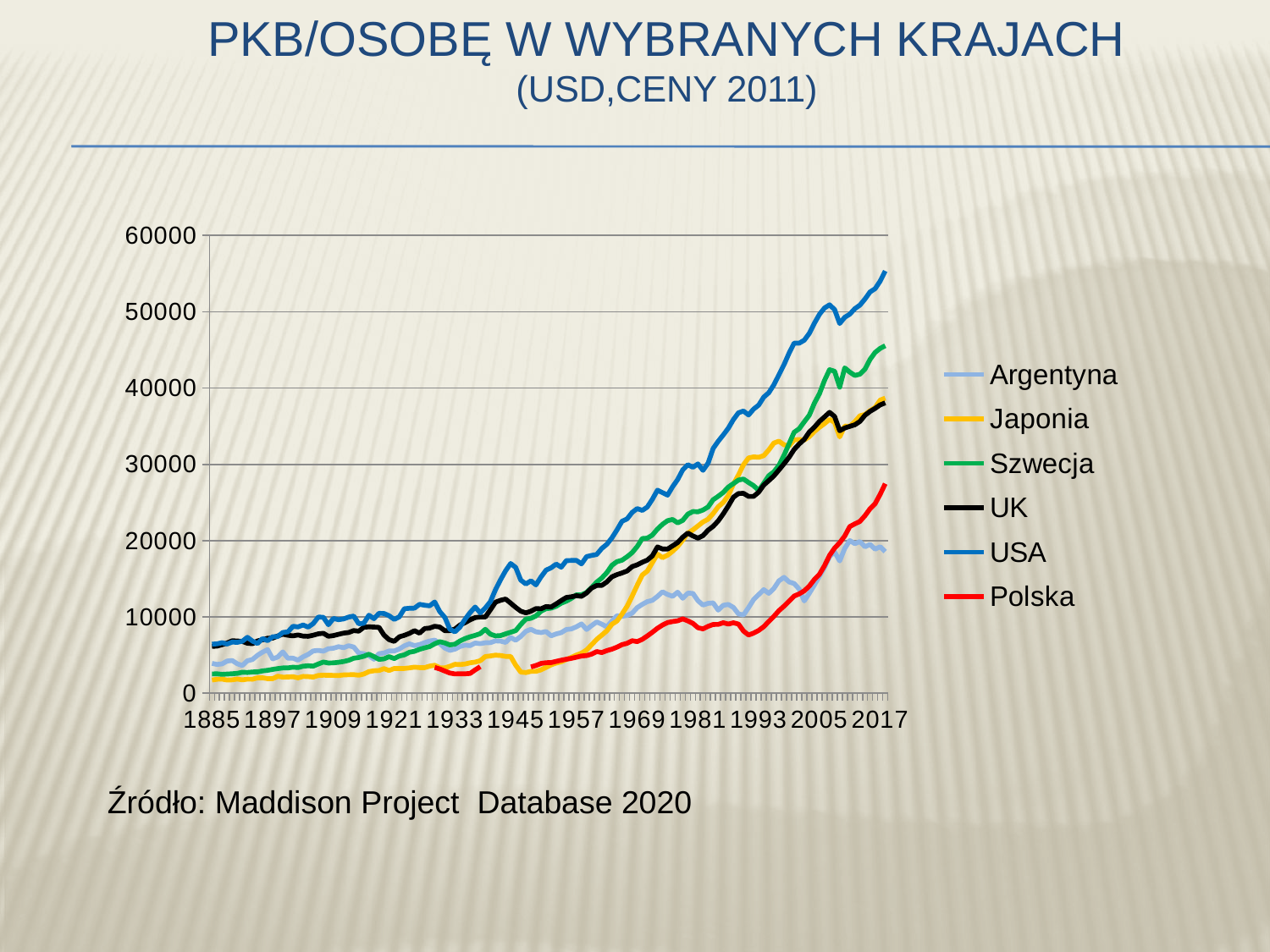

# PKB/osobę w wybranych krajach (USD,ceny 2011)

### Chart

| Category | Argentyna | Japonia | Szwecja | UK | USA | Polska |
|---|---|---|---|---|---|---|
| 1885 | 3904.0 | 1728.68 | 2522.0 | 6132.0 | 6424.14 | None |
| 1886 | 3771.0 | 1831.88 | 2547.0 | 6170.0 | 6471.71 | None |
| 1887 | 3841.0 | 1847.53 | 2471.0 | 6358.0 | 6616.98 | None |
| 1888 | 4219.0 | 1723.57 | 2511.0 | 6585.0 | 6447.28 | None |
| 1889 | 4288.0 | 1754.53 | 2549.0 | 6876.0 | 6705.69 | None |
| 1890 | 3851.0 | 1853.58 | 2606.0 | 6845.0 | 6664.55 | None |
| 1891 | 3631.0 | 1749.74 | 2748.0 | 6781.0 | 6811.11 | None |
| 1892 | 4251.0 | 1841.7 | 2713.0 | 6553.0 | 7324.06 | None |
| 1893 | 4409.0 | 1832.44 | 2778.0 | 6486.0 | 6834.25 | None |
| 1894 | 4968.0 | 2016.42 | 2791.0 | 6851.0 | 6510.28 | None |
| 1895 | 5384.0 | 2021.83 | 2927.0 | 6996.0 | 7159.51 | None |
| 1896 | 5716.0 | 1904.44 | 3003.0 | 7211.0 | 6885.67 | None |
| 1897 | 4500.0 | 1904.51 | 3121.0 | 7229.0 | 7406.34 | None |
| 1898 | 4741.0 | 2232.85 | 3228.0 | 7500.0 | 7426.91 | None |
| 1899 | 5412.0 | 2104.56 | 3308.0 | 7729.0 | 7959.15 | None |
| 1900 | 4583.0 | 2123.25 | 3320.0 | 7594.0 | 8037.57 | None |
| 1901 | 4591.0 | 2161.51 | 3406.0 | 7516.0 | 8770.35999999997 | None |
| 1902 | 4331.0 | 2012.77 | 3362.0 | 7635.0 | 8684.23000000001 | None |
| 1903 | 4769.0 | 2203.87 | 3539.0 | 7482.0 | 8941.34999999998 | None |
| 1904 | 5086.0 | 2178.99 | 3599.0 | 7455.0 | 8663.66 | None |
| 1905 | 5545.0 | 2111.25 | 3547.0 | 7603.0 | 9121.33 | None |
| 1906 | 5608.0 | 2328.98 | 3830.0 | 7782.0 | 9980.11 | None |
| 1907 | 5514.0 | 2358.22 | 4085.0 | 7855.0 | 9950.54 | None |
| 1908 | 5829.0 | 2356.92 | 3959.0 | 7461.0 | 8975.98 | None |
| 1909 | 5896.0 | 2333.2 | 3980.0 | 7557.0 | 9798.12 | None |
| 1910 | 6092.0 | 2316.98 | 4053.0 | 7718.0 | 9636.78 | None |
| 1911 | 5971.0 | 2399.77 | 4154.0 | 7874.0 | 9735.89 | None |
| 1912 | 6223.0 | 2419.71 | 4312.0 | 7954.0 | 9976.57 | None |
| 1913 | 6052.0 | 2430.63 | 4581.0 | 8212.0 | 10107.97 | None |
| 1914 | 5263.0 | 2357.8 | 4678.0 | 8131.0 | 9096.36999999998 | None |
| 1915 | 5171.0 | 2512.06 | 4841.0 | 8639.0 | 9164.18 | None |
| 1916 | 4927.0 | 2829.29 | 5109.0 | 8702.0 | 10222.32 | None |
| 1917 | 4447.0 | 2940.63 | 4799.0 | 8665.0 | 9769.08 | None |
| 1918 | 5177.0 | 2973.49 | 4434.0 | 8630.0 | 10471.31 | None |
| 1919 | 5271.0 | 3219.31 | 4503.0 | 7605.0 | 10449.78 | None |
| 1920 | 5536.0 | 2973.96 | 4788.0 | 7017.0 | 10152.93 | None |
| 1921 | 5533.0 | 3244.35 | 4543.0 | 6792.0 | 9674.87999999998 | None |
| 1922 | 5796.0 | 3243.83 | 4868.0 | 7391.0 | 10009.72 | None |
| 1923 | 6213.0 | 3243.55 | 5023.0 | 7587.0 | 11071.24 | None |
| 1924 | 6464.0 | 3316.36 | 5365.0 | 7844.0 | 11126.71 | None |
| 1925 | 6247.0 | 3414.35 | 5488.0 | 8199.0 | 11149.77 | None |
| 1926 | 6366.0 | 3358.54 | 5756.0 | 7868.0 | 11647.77 | None |
| 1927 | 6625.0 | 3346.89 | 5942.0 | 8472.0 | 11532.4 | None |
| 1928 | 6840.0 | 3554.12 | 6113.0 | 8539.0 | 11451.07 | None |
| 1929 | 6961.0 | 3665.09 | 6476.0 | 8772.0 | 11954.24 | 3374.0 |
| 1930 | 6503.0 | 3334.11 | 6755.0 | 8673.0 | 10694.98 | 3178.0 |
| 1931 | 5917.0 | 3320.81 | 6582.0 | 8190.0 | 9930.95999999997 | 2906.0 |
| 1932 | 5614.0 | 3529.29 | 6325.0 | 8206.0 | 8380.5 | 2643.0 |
| 1933 | 5772.0 | 3786.8 | 6429.0 | 8411.0 | 8048.22 | 2534.0 |
| 1934 | 6129.0 | 3755.69 | 6845.0 | 8939.0 | 8667.09 | 2539.0 |
| 1935 | 6296.0 | 3825.3 | 7160.0 | 9244.0 | 9680.84 | 2546.0 |
| 1936 | 6236.0 | 3985.55 | 7396.0 | 9620.0 | 10568.01 | 2590.0 |
| 1937 | 6575.0 | 4074.92 | 7579.0 | 9911.0 | 11295.1 | 3052.0 |
| 1938 | 6491.0 | 4256.84 | 7812.0 | 9988.0 | 10526.13 | 3478.0 |
| 1939 | 6612.0 | 4803.78 | 8370.0 | 9982.0 | 11171.45 | None |
| 1940 | 6633.0 | 4882.4 | 7739.0 | 10928.0 | 12005.1 | None |
| 1941 | 6861.0 | 4986.24 | 7511.0 | 11926.0 | 13553.4 | None |
| 1942 | 6829.0 | 4938.54 | 7557.0 | 12176.0 | 14869.86 | None |
| 1943 | 6666.0 | 4825.65 | 7779.0 | 12344.0 | 16050.22 | None |
| 1944 | 7299.0 | 4816.11 | 7987.0 | 11803.0 | 16999.33 | None |
| 1945 | 6943.0 | 3677.67 | 8201.0 | 11247.0 | 16477.55 | None |
| 1946 | 7436.0 | 2771.37 | 9000.0 | 10751.0 | 14822.47 | None |
| 1947 | 8112.0 | 2710.95 | 9709.0 | 10527.0 | 14311.55 | None |
| 1948 | 8372.0 | 2857.23 | 9822.0 | 10753.0 | 14734.23 | 3439.49 |
| 1949 | 8045.0 | 2866.77 | 10127.0 | 11088.0 | 14196.67 | 3630.26 |
| 1950 | 7949.0 | 3062.0 | 10742.0 | 11061.0 | 15240.0 | 3900.0 |
| 1951 | 8086.0 | 3389.0 | 11077.0 | 11354.0 | 16125.0 | 4001.0 |
| 1952 | 7519.0 | 3724.0 | 11152.0 | 11303.0 | 16444.0 | 4018.0 |
| 1953 | 7769.0 | 3944.0 | 11389.0 | 11709.0 | 16917.0 | 4173.0 |
| 1954 | 7938.0 | 4116.0 | 11799.0 | 12145.0 | 16512.0 | 4328.0 |
| 1955 | 8348.0 | 4417.0 | 12060.0 | 12541.0 | 17370.0 | 4454.0 |
| 1956 | 8424.0 | 4699.0 | 12428.0 | 12639.0 | 17397.0 | 4565.0 |
| 1957 | 8705.0 | 4999.0 | 12899.0 | 12779.0 | 17406.0 | 4721.0 |
| 1958 | 9083.0 | 5243.0 | 12884.0 | 12698.0 | 16946.0 | 4873.0 |
| 1959 | 8354.0 | 5665.0 | 13211.0 | 13134.0 | 17900.0 | 4935.0 |
| 1960 | 8861.0 | 6354.0 | 13849.0 | 13780.0 | 18057.0 | 5125.0 |
| 1961 | 9344.0 | 7055.0 | 14564.0 | 14118.0 | 18175.0 | 5461.0 |
| 1962 | 9049.0 | 7614.0 | 15093.0 | 14131.0 | 18976.0 | 5325.0 |
| 1963 | 8695.0 | 8176.0 | 15808.0 | 14583.0 | 19514.0 | 5582.0 |
| 1964 | 9446.0 | 9035.0 | 16761.0 | 15251.0 | 20360.0 | 5773.0 |
| 1965 | 10155.0 | 9459.0 | 17239.0 | 15545.0 | 21390.0 | 6036.0 |
| 1966 | 10076.0 | 10370.0 | 17432.0 | 15757.0 | 22529.0 | 6362.0 |
| 1967 | 10200.0 | 11400.0 | 17883.0 | 16018.0 | 22842.0 | 6540.0 |
| 1968 | 10485.0 | 12725.0 | 18428.0 | 16593.0 | 23691.0 | 6881.0 |
| 1969 | 11217.0 | 14145.0 | 19215.0 | 16820.0 | 24195.0 | 6760.0 |
| 1970 | 11639.0 | 15484.0 | 20269.0 | 17162.0 | 23958.0 | 7058.0 |
| 1971 | 12003.0 | 16004.0 | 20320.0 | 17440.0 | 24394.0 | 7503.0 |
| 1972 | 12170.0 | 17110.0 | 20725.0 | 18002.0 | 25414.0 | 7986.0 |
| 1973 | 12691.0 | 18226.0 | 21509.0 | 19168.0 | 26602.0 | 8512.0 |
| 1974 | 13284.0 | 17765.0 | 22132.0 | 18903.0 | 26286.0 | 8928.0 |
| 1975 | 12946.0 | 18082.0 | 22607.0 | 18884.0 | 25956.0 | 9258.0 |
| 1976 | 12696.0 | 18600.0 | 22765.0 | 19311.0 | 27058.0 | 9397.0 |
| 1977 | 13236.0 | 19230.0 | 22322.0 | 19740.0 | 28001.0 | 9483.0 |
| 1978 | 12444.0 | 20060.0 | 22646.0 | 20448.0 | 29286.0 | 9741.0 |
| 1979 | 13114.0 | 20982.0 | 23465.0 | 20988.0 | 29949.0 | 9471.0 |
| 1980 | 13080.0 | 21404.0 | 23809.0 | 20612.0 | 29611.0 | 9149.0 |
| 1981 | 12125.0 | 21924.0 | 23777.0 | 20319.0 | 30056.0 | 8584.0 |
| 1982 | 11550.0 | 22440.0 | 24002.0 | 20650.0 | 29210.0 | 8429.0 |
| 1983 | 11775.0 | 22805.0 | 24412.0 | 21366.0 | 30158.0 | 8764.0 |
| 1984 | 11837.0 | 23548.0 | 25357.0 | 21869.0 | 32076.0 | 9006.0 |
| 1985 | 10895.0 | 24437.0 | 25805.0 | 22579.0 | 33023.0 | 9022.0 |
| 1986 | 11515.0 | 24992.0 | 26309.0 | 23498.0 | 33850.0 | 9240.0 |
| 1987 | 11633.0 | 25904.0 | 27016.0 | 24536.0 | 34730.0 | 9059.0 |
| 1988 | 11244.0 | 27393.0 | 27468.0 | 25679.0 | 35863.0 | 9228.0 |
| 1989 | 10393.0 | 28601.0 | 27933.0 | 26164.0 | 36756.0 | 9060.0 |
| 1990 | 10254.0 | 29949.0 | 28068.0 | 26189.0 | 36982.0 | 8150.0 |
| 1991 | 11223.98 | 30837.43 | 27614.03 | 25792.01 | 36463.96 | 7625.84 |
| 1992 | 12267.08 | 30977.81 | 27198.53 | 25790.18 | 37240.3 | 7873.92 |
| 1993 | 12926.79 | 30920.66 | 26558.83 | 26349.34 | 37761.54 | 8229.53 |
| 1994 | 13571.38 | 31135.43 | 27505.96 | 27277.54 | 38807.28 | 8721.83 |
| 1995 | 13086.04 | 31887.28 | 28519.44 | 27861.22 | 39390.63 | 9408.27 |
| 1996 | 13715.23 | 32784.16 | 29012.1 | 28472.25 | 40412.75 | 10066.17 |
| 1997 | 14722.65 | 33038.29 | 29862.67 | 29259.76 | 41722.67 | 10811.27 |
| 1998 | 15185.96 | 32558.19 | 31187.16 | 30077.38 | 43072.76 | 11413.26 |
| 1999 | 14577.83 | 32394.52 | 32705.21 | 30932.54 | 44575.85 | 12058.42 |
| 2000 | 14368.94 | 33210.81 | 34202.6 | 31946.04 | 45886.47 | 12732.17 |
| 2001 | 13651.98 | 33246.39 | 34666.66 | 32660.44 | 45878.01 | 13017.58 |
| 2002 | 12094.77 | 33195.4 | 35569.77 | 33271.3 | 46266.3 | 13415.57 |
| 2003 | 13088.57 | 33619.95 | 36435.75 | 34232.43 | 47158.0 | 14035.64 |
| 2004 | 14183.23 | 34313.56 | 38016.06 | 34865.78 | 48492.72 | 14906.09 |
| 2005 | 15344.16 | 34857.76 | 39258.99 | 35623.63 | 49654.76 | 15580.94 |
| 2006 | 16490.47 | 35333.11 | 40992.3 | 36214.07 | 50489.86 | 16711.45 |
| 2007 | 17891.94 | 35892.71 | 42399.84 | 36816.68 | 50901.74 | 18067.43 |
| 2008 | 18520.3 | 35496.23 | 42189.96 | 36264.79 | 50275.75 | 19011.55 |
| 2009 | 17328.98 | 33590.01 | 40116.31 | 34402.36 | 48452.93 | 19718.46 |
| 2010 | 18979.99 | 35011.4 | 42634.75 | 34754.47 | 49266.92 | 20608.69 |
| 2011 | 20003.0 | 34979.0 | 42079.0 | 34971.0 | 49675.0 | 21837.0 |
| 2012 | 19599.0 | 35580.0 | 41650.0 | 35185.0 | 50394.0 | 22188.0 |
| 2013 | 19873.0 | 36354.0 | 41811.0 | 35618.0 | 50863.0 | 22510.0 |
| 2014 | 19183.0 | 36537.0 | 42476.0 | 36436.0 | 51664.0 | 23266.0 |
| 2015 | 19502.0 | 37031.0 | 43746.0 | 36941.0 | 52591.0 | 24177.0 |
| 2016 | 18875.0 | 37465.0 | 44659.0 | 37334.0 | 53015.0 | 24838.0 |
| 2017 | 19200.91 | 38414.86 | 45192.74 | 37782.83 | 54007.77 | 26061.16 |
| 2018 | 18556.38 | 38673.81 | 45541.89 | 38058.09 | 55334.74 | 27455.24 |
Źródło: Maddison Project  Database 2020